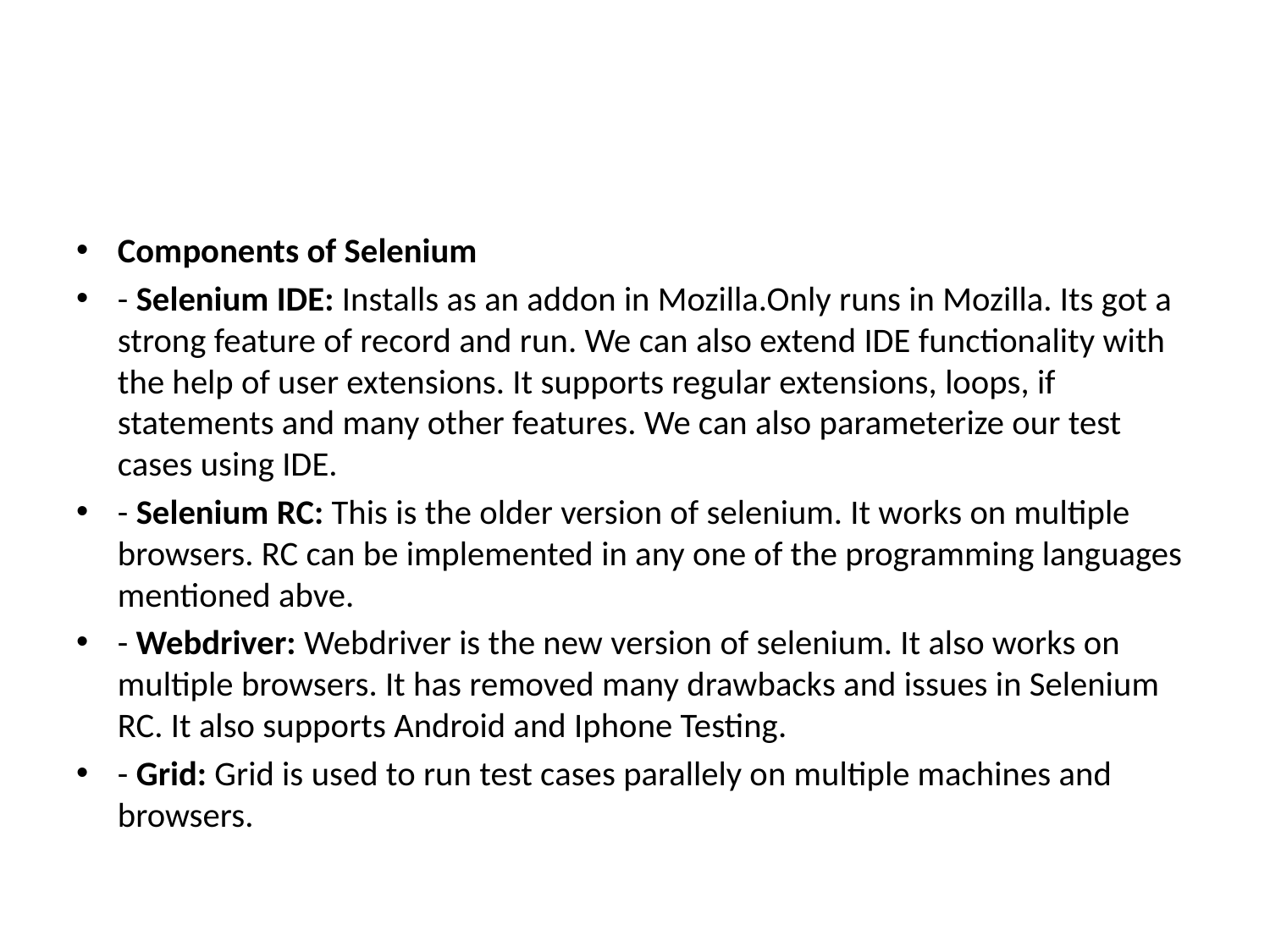

#
Components of Selenium
- Selenium IDE: Installs as an addon in Mozilla.Only runs in Mozilla. Its got a strong feature of record and run. We can also extend IDE functionality with the help of user extensions. It supports regular extensions, loops, if statements and many other features. We can also parameterize our test cases using IDE.
- Selenium RC: This is the older version of selenium. It works on multiple browsers. RC can be implemented in any one of the programming languages mentioned abve.
- Webdriver: Webdriver is the new version of selenium. It also works on multiple browsers. It has removed many drawbacks and issues in Selenium RC. It also supports Android and Iphone Testing.
- Grid: Grid is used to run test cases parallely on multiple machines and browsers.